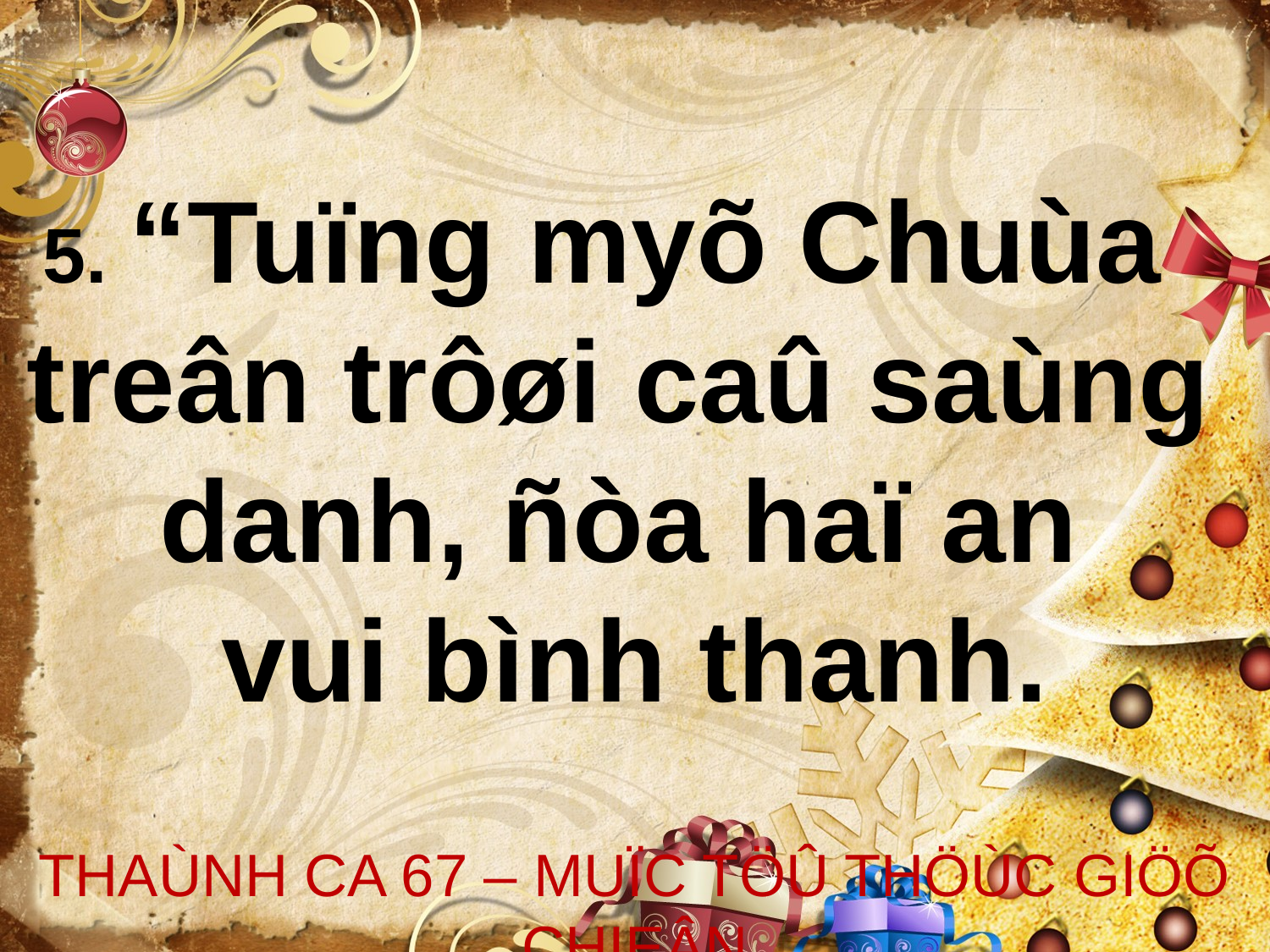

5. “Tuïng myõ Chuùa
treân trôøi caû saùng
danh, ñòa haï an
vui bình thanh.
THAÙNH CA 67 – MUÏC TÖÛ THÖÙC GIÖÕ CHIEÂN